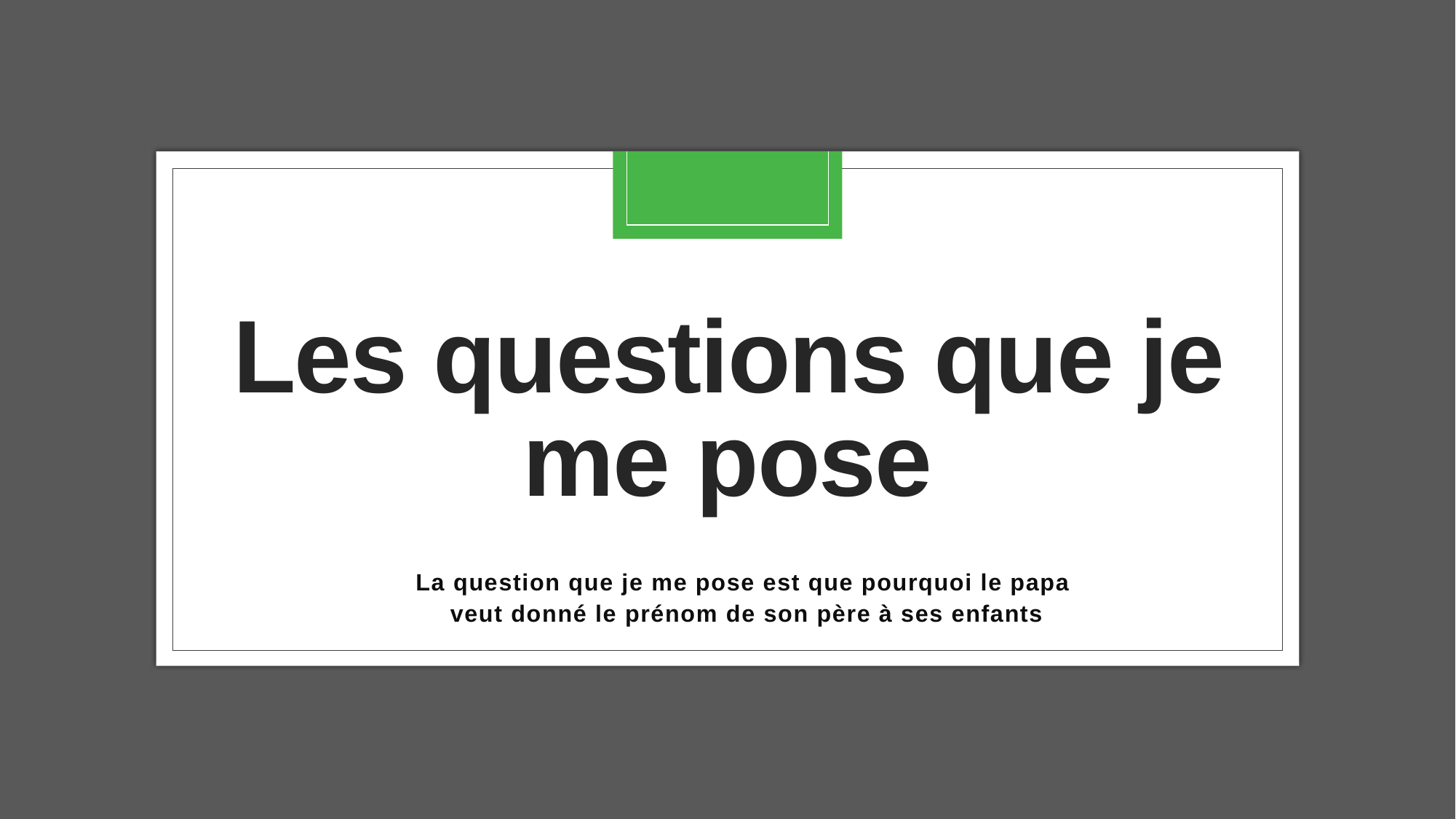

# Les questions que je me pose
La question que je me pose est que pourquoi le papa
 veut donné le prénom de son père à ses enfants